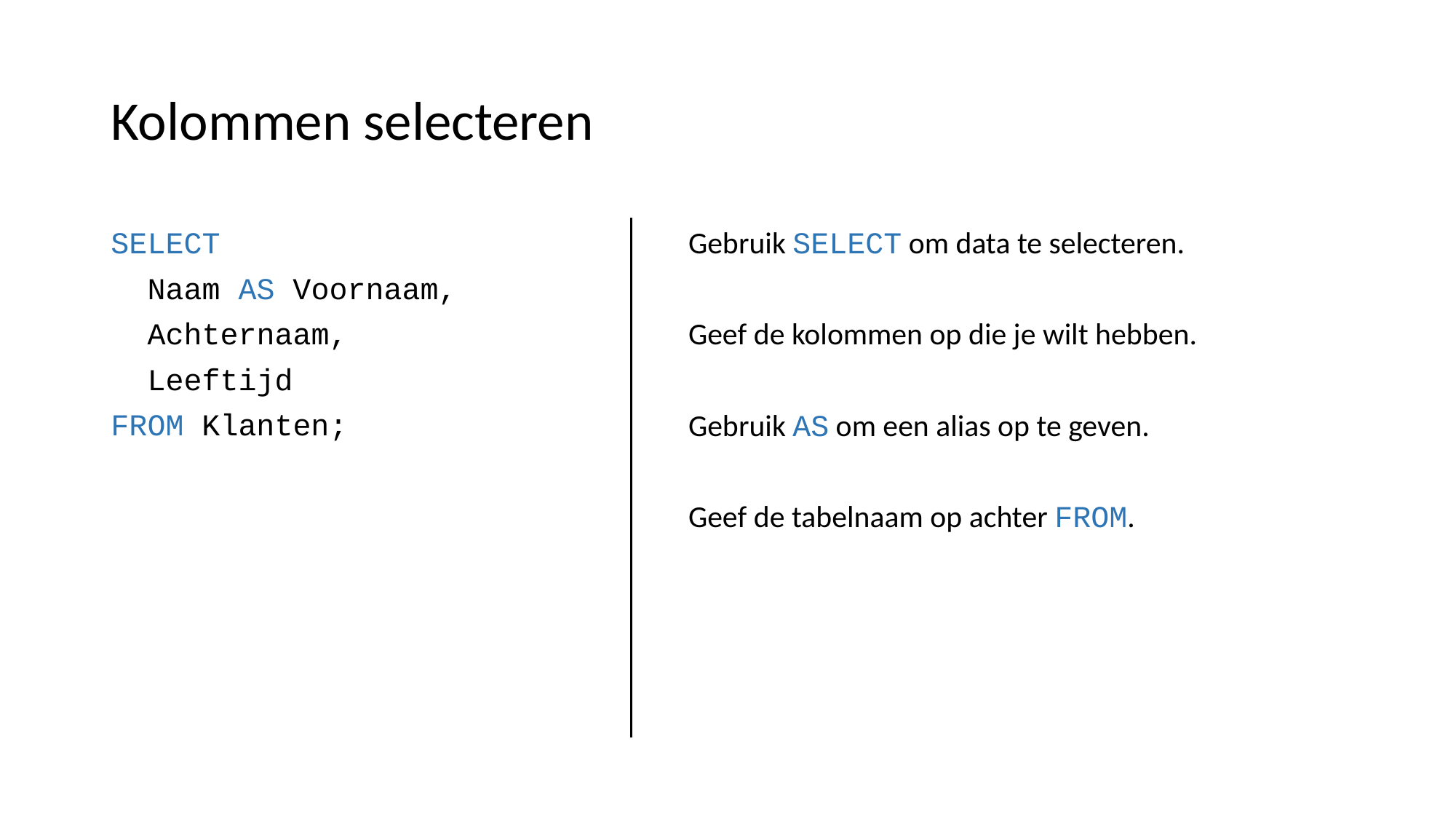

# Kolommen selecteren
SELECT
  Naam AS Voornaam,
  Achternaam,
  Leeftijd
FROM Klanten;
Gebruik SELECT om data te selecteren.

Geef de kolommen op die je wilt hebben.

Gebruik AS om een alias op te geven.

Geef de tabelnaam op achter FROM.